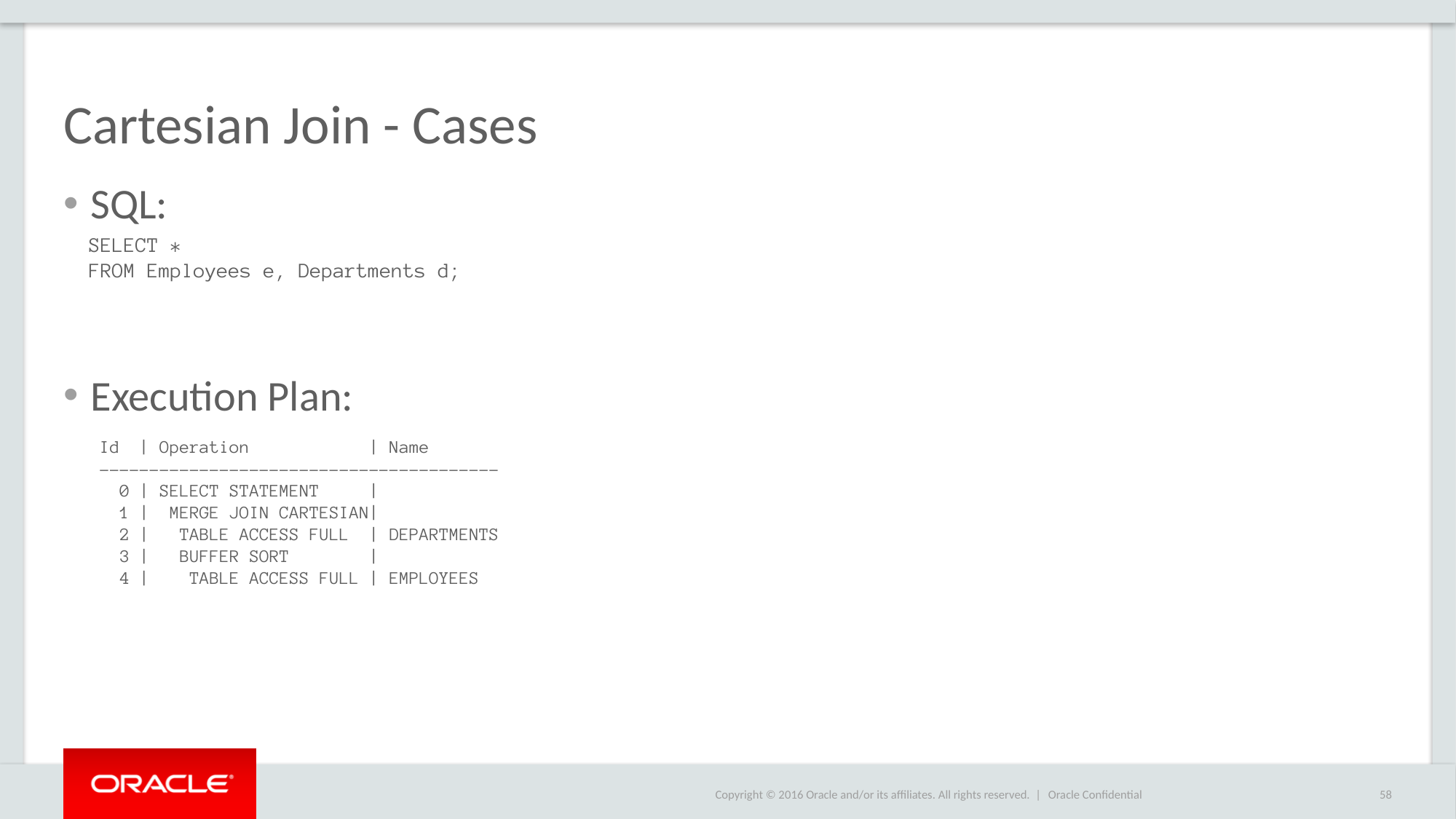

# Cartesian Join - Cases
SQL:

Execution Plan:

SELECT *
FROM Employees e, Departments d;
Id  | Operation            | Name
----------------------------------------
  0 | SELECT STATEMENT     |
  1 |  MERGE JOIN CARTESIAN|
  2 |   TABLE ACCESS FULL  | DEPARTMENTS
  3 |   BUFFER SORT        |
  4 |    TABLE ACCESS FULL | EMPLOYEES
Oracle Confidential
58